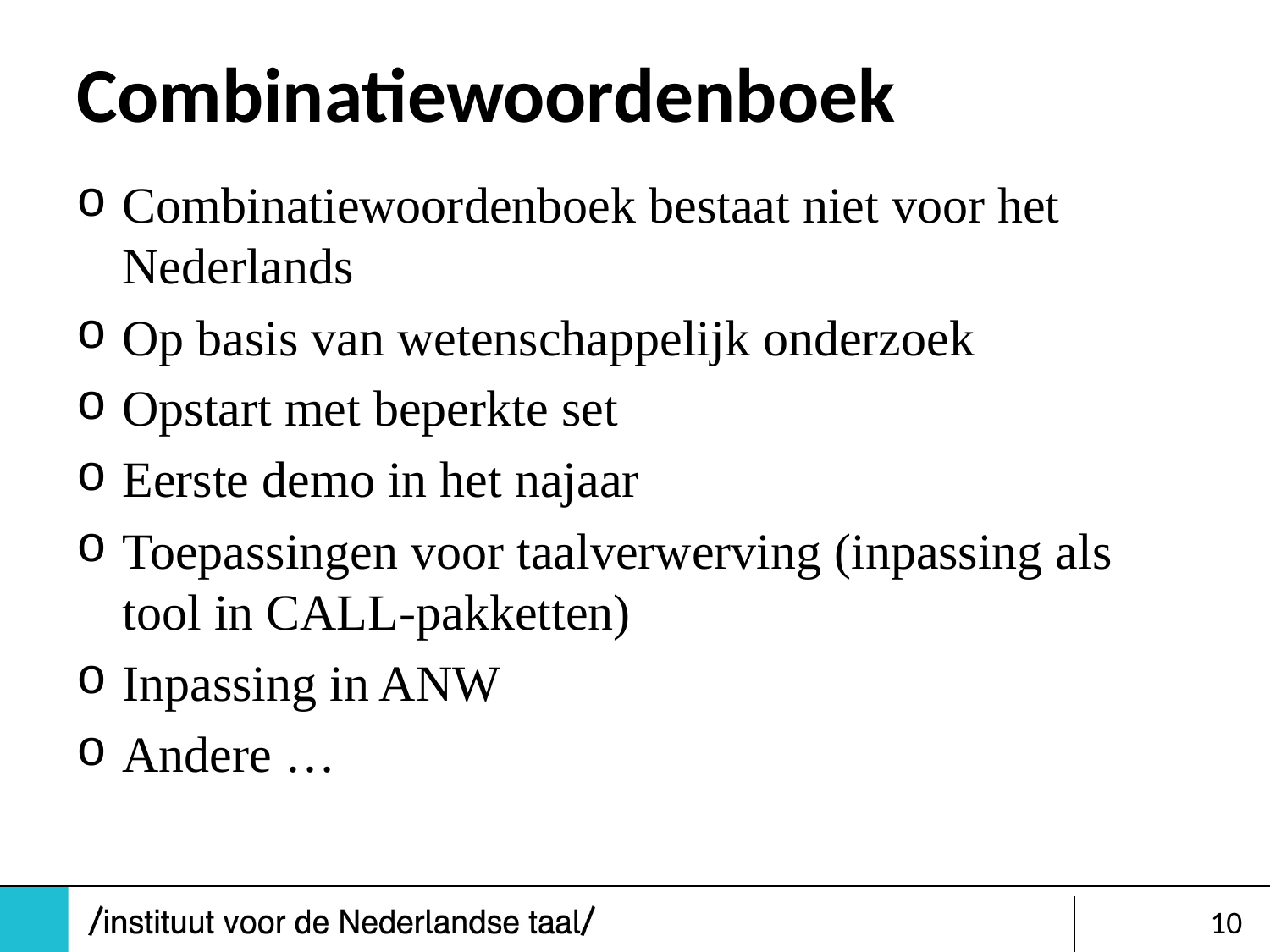

# Combinatiewoordenboek
Combinatiewoordenboek bestaat niet voor het Nederlands
Op basis van wetenschappelijk onderzoek
Opstart met beperkte set
Eerste demo in het najaar
Toepassingen voor taalverwerving (inpassing als tool in CALL-pakketten)
Inpassing in ANW
Andere …
10